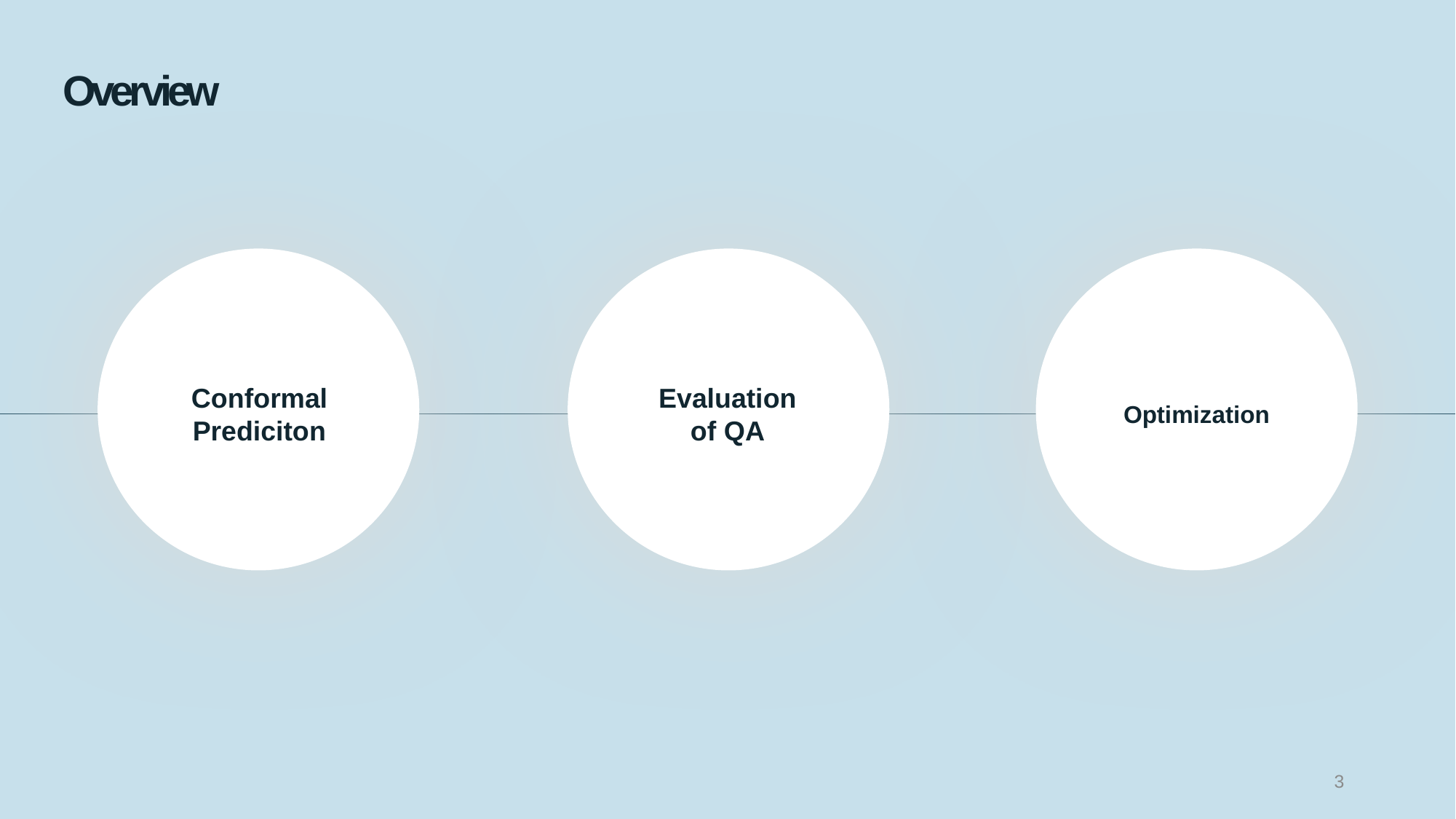

Overview

Conformal
Prediciton
Evaluation
of QA
Optimization
3